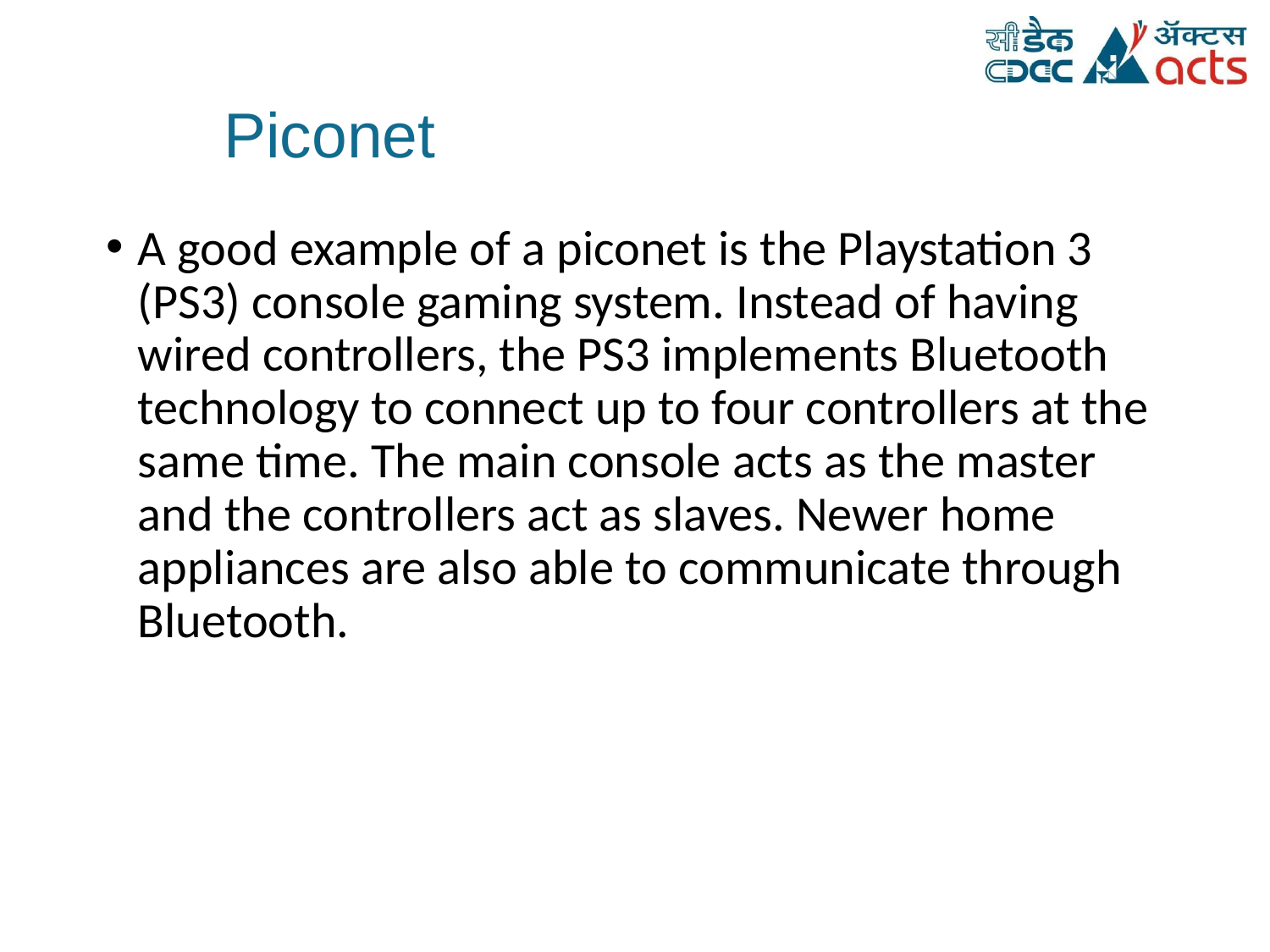

# Piconet
A good example of a piconet is the Playstation 3 (PS3) console gaming system. Instead of having wired controllers, the PS3 implements Bluetooth technology to connect up to four controllers at the same time. The main console acts as the master and the controllers act as slaves. Newer home appliances are also able to communicate through Bluetooth.